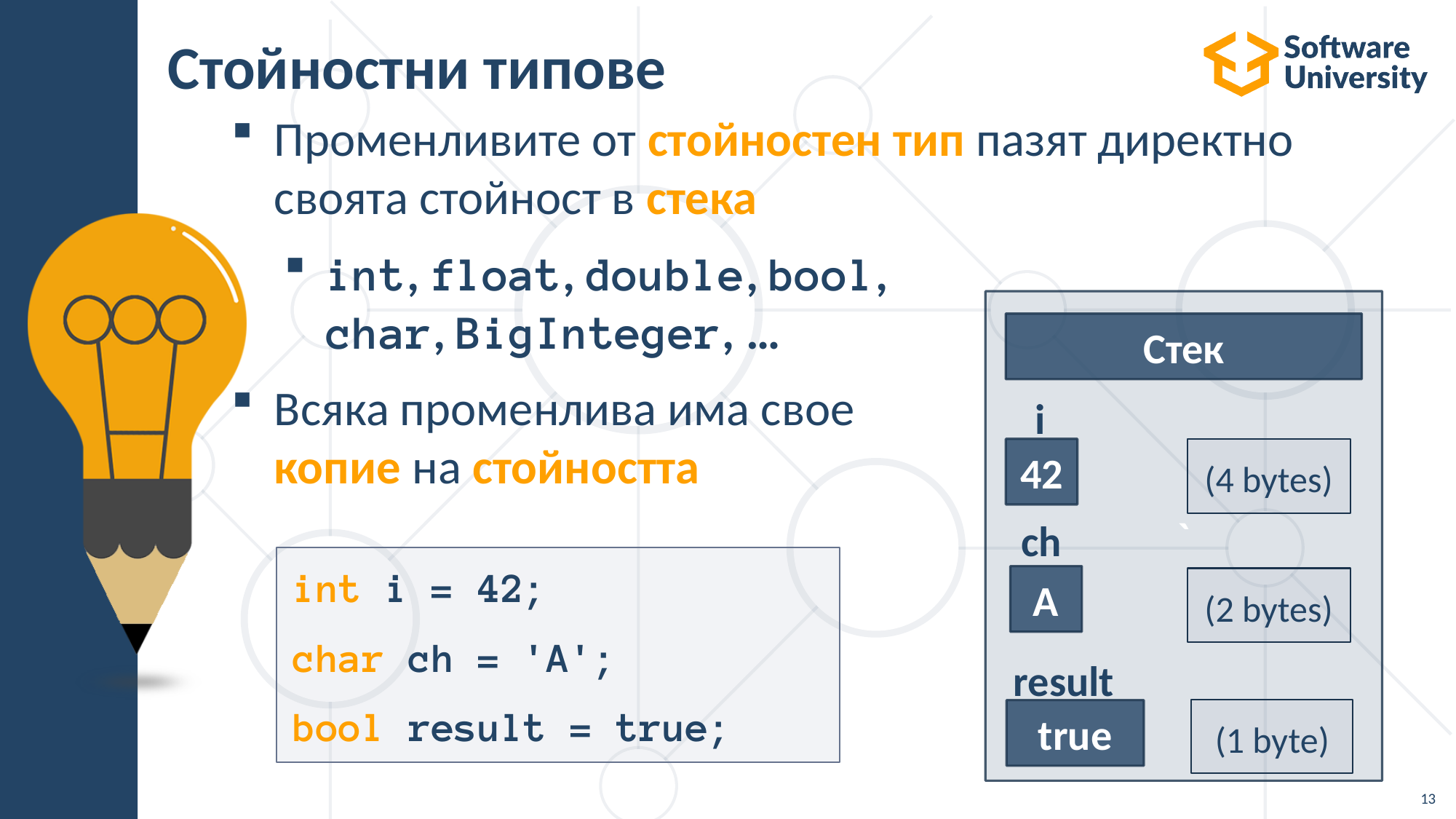

# Стойностни типове
Променливите от стойностен тип пазят директно своята стойност в стека
int, float, double, bool,
char, BigInteger, …
Всяка променлива има свое
копие на стойността
`
Стек
i
42
(4 bytes)
ch
int i = 42;
char ch = 'A';
bool result = true;
A
(2 bytes)
result
(1 byte)
true
13